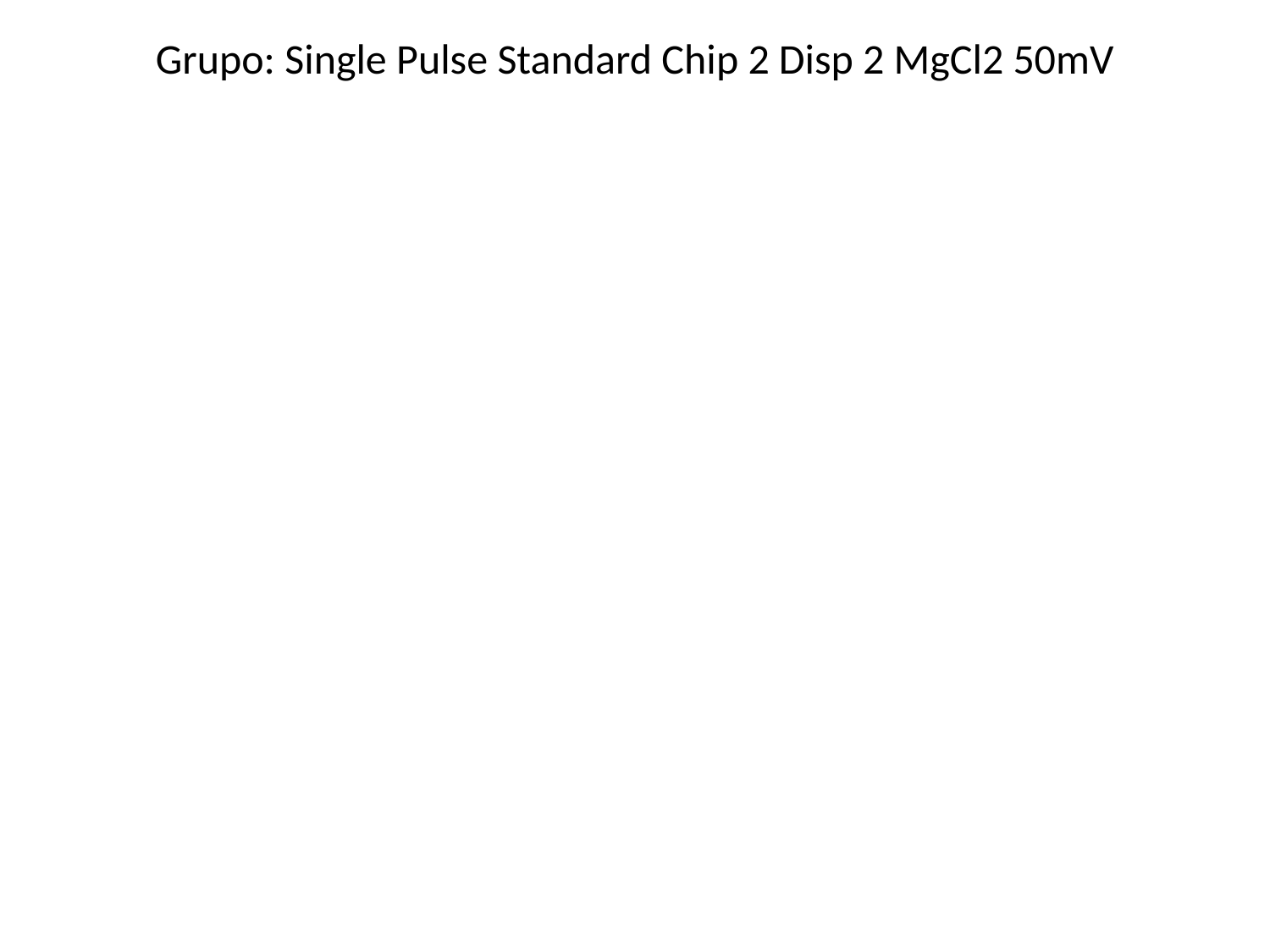

Grupo: Single Pulse Standard Chip 2 Disp 2 MgCl2 50mV